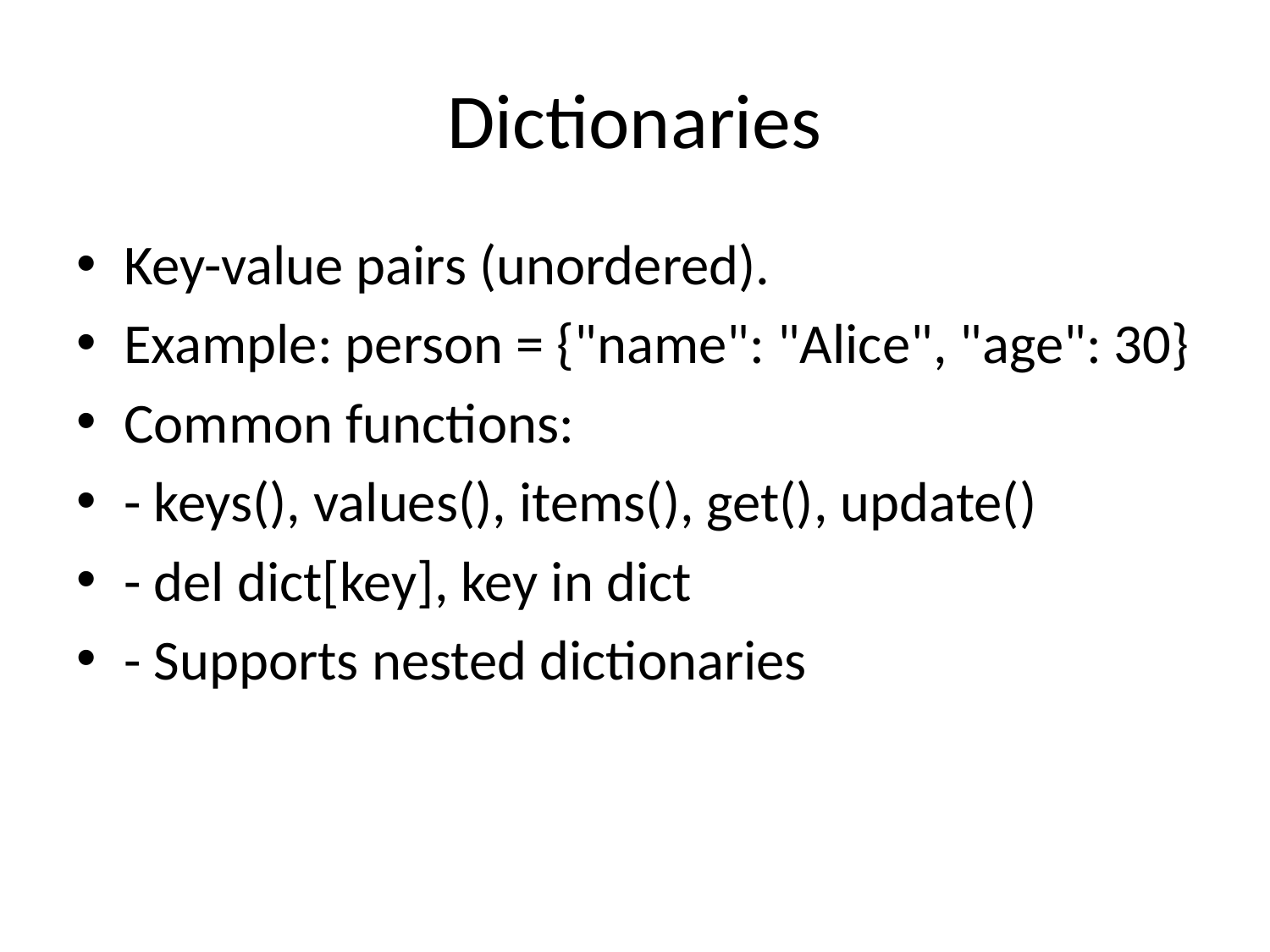

# Dictionaries
Key-value pairs (unordered).
Example: person = {"name": "Alice", "age": 30}
Common functions:
- keys(), values(), items(), get(), update()
- del dict[key], key in dict
- Supports nested dictionaries